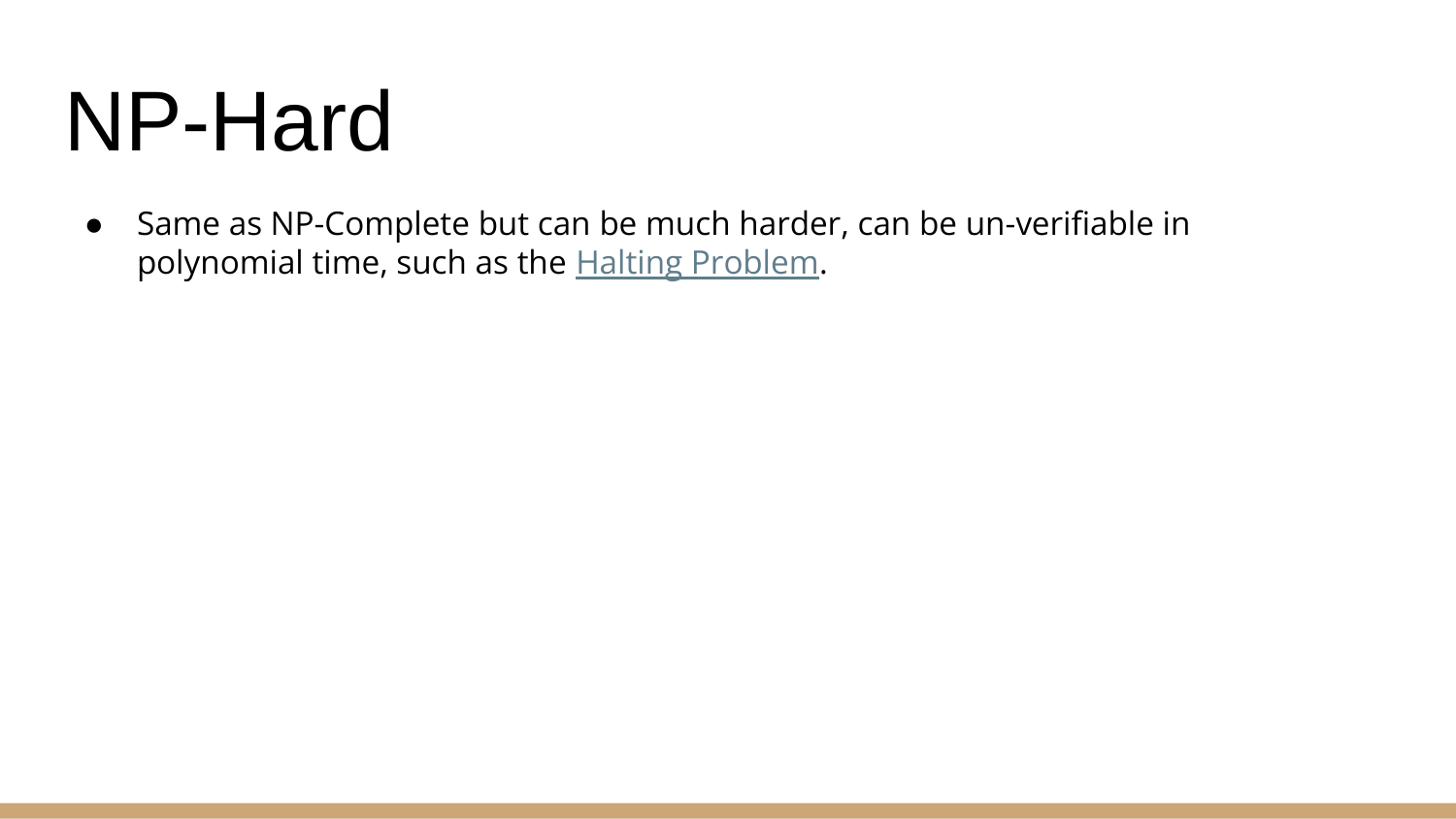

# NP-Hard
Same as NP-Complete but can be much harder, can be un-verifiable in polynomial time, such as the Halting Problem.